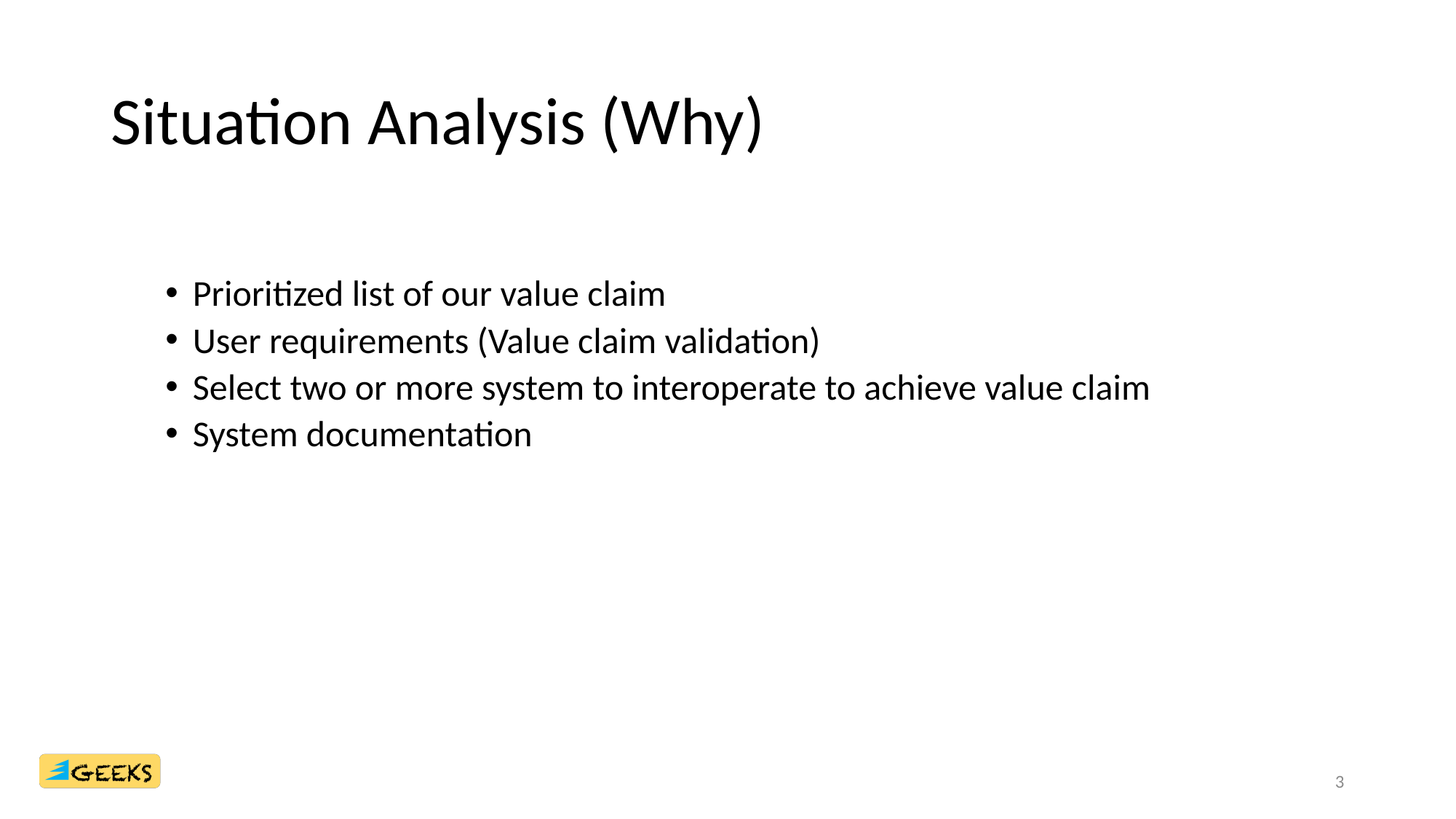

# Situation Analysis (Why)

Prioritized list of our value claim
User requirements (Value claim validation)
Select two or more system to interoperate to achieve value claim
System documentation

3